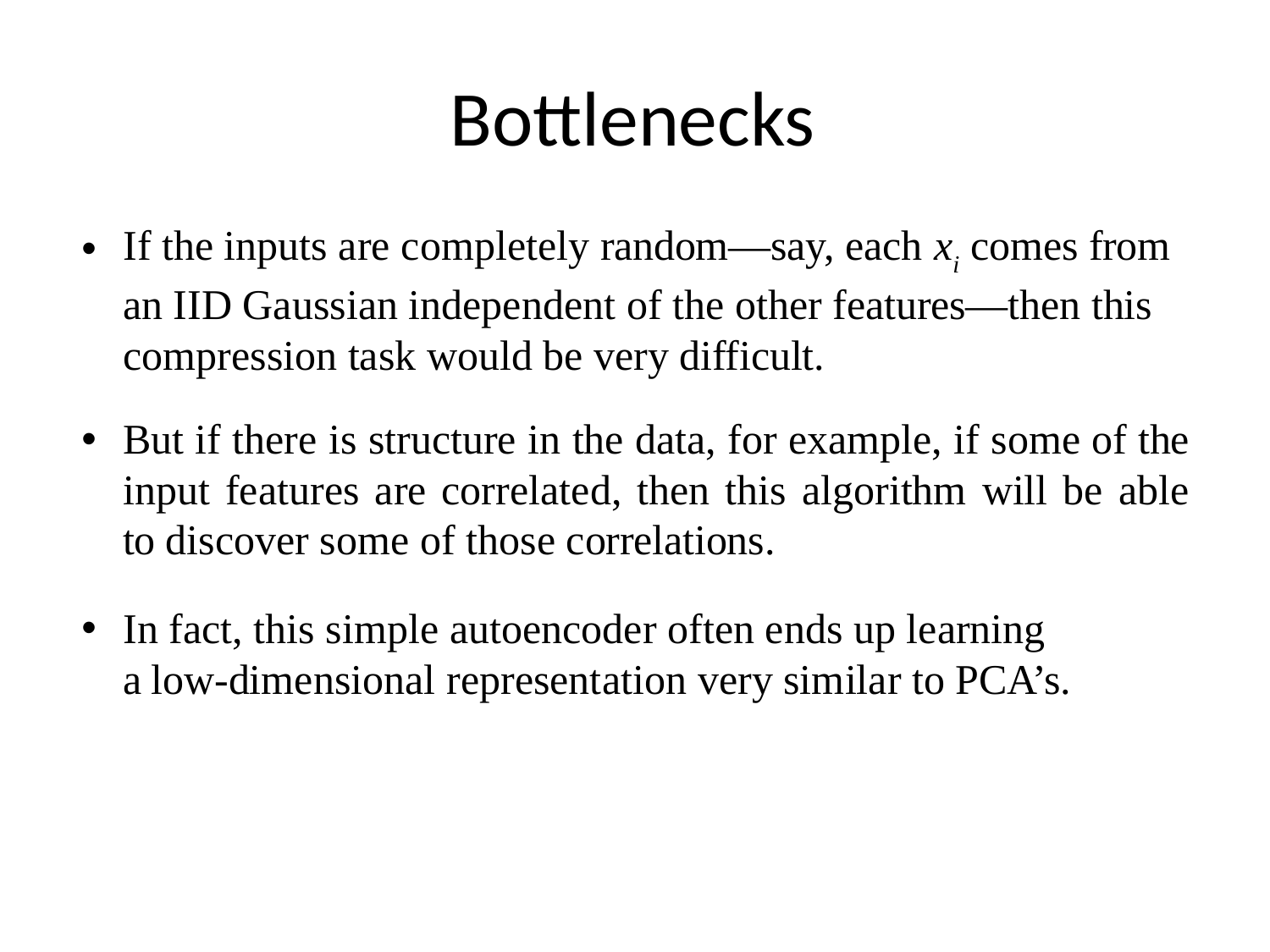

# Bottlenecks
If the inputs are completely random—say, each xi comes from an IID Gaussian independent of the other features—then this compression task would be very difficult.
But if there is structure in the data, for example, if some of the input features are correlated, then this algorithm will be able to discover some of those correlations.
In fact, this simple autoencoder often ends up learning a low-dimensional representation very similar to PCA’s.